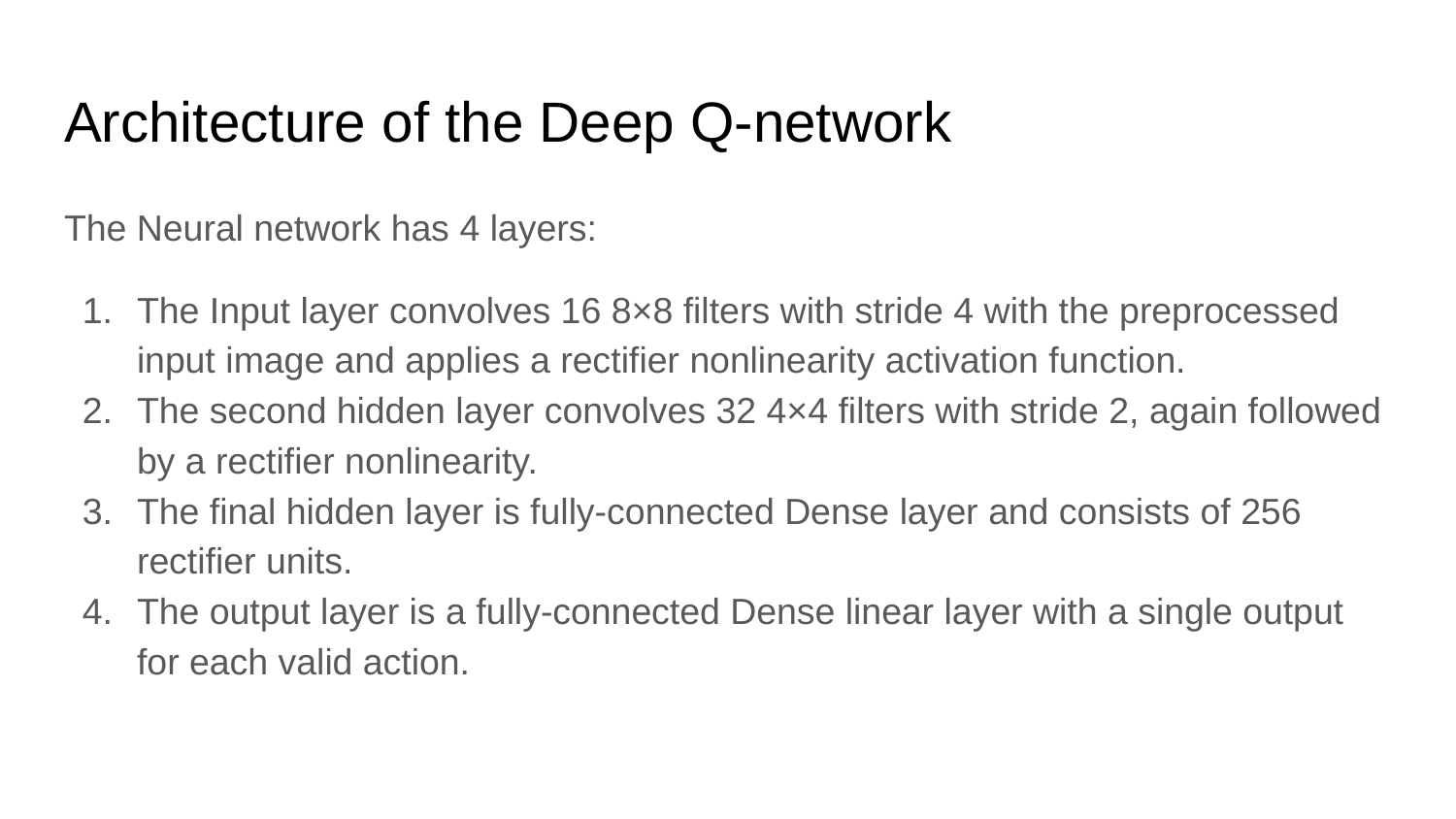

# Architecture of the Deep Q-network
The Neural network has 4 layers:
The Input layer convolves 16 8×8 filters with stride 4 with the preprocessed input image and applies a rectifier nonlinearity activation function.
The second hidden layer convolves 32 4×4 filters with stride 2, again followed by a rectifier nonlinearity.
The final hidden layer is fully-connected Dense layer and consists of 256 rectifier units.
The output layer is a fully-connected Dense linear layer with a single output for each valid action.